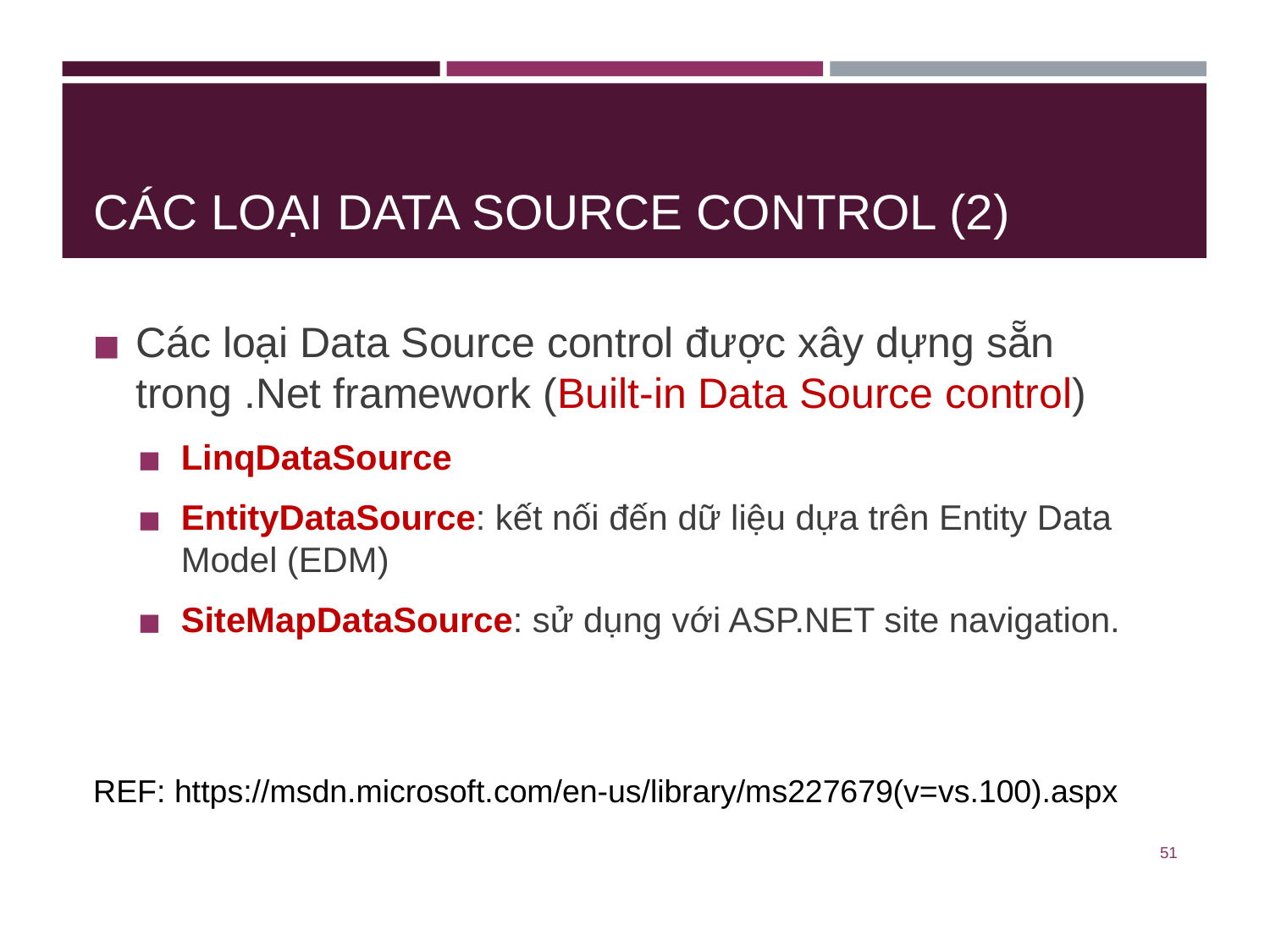

# CÁC LOẠI DATA SOURCE CONTROL (2)
Các loại Data Source control được xây dựng sẵn trong .Net framework (Built-in Data Source control)
LinqDataSource
EntityDataSource: kết nối đến dữ liệu dựa trên Entity Data Model (EDM)
SiteMapDataSource: sử dụng với ASP.NET site navigation.

REF: https://msdn.microsoft.com/en-us/library/ms227679(v=vs.100).aspx
51